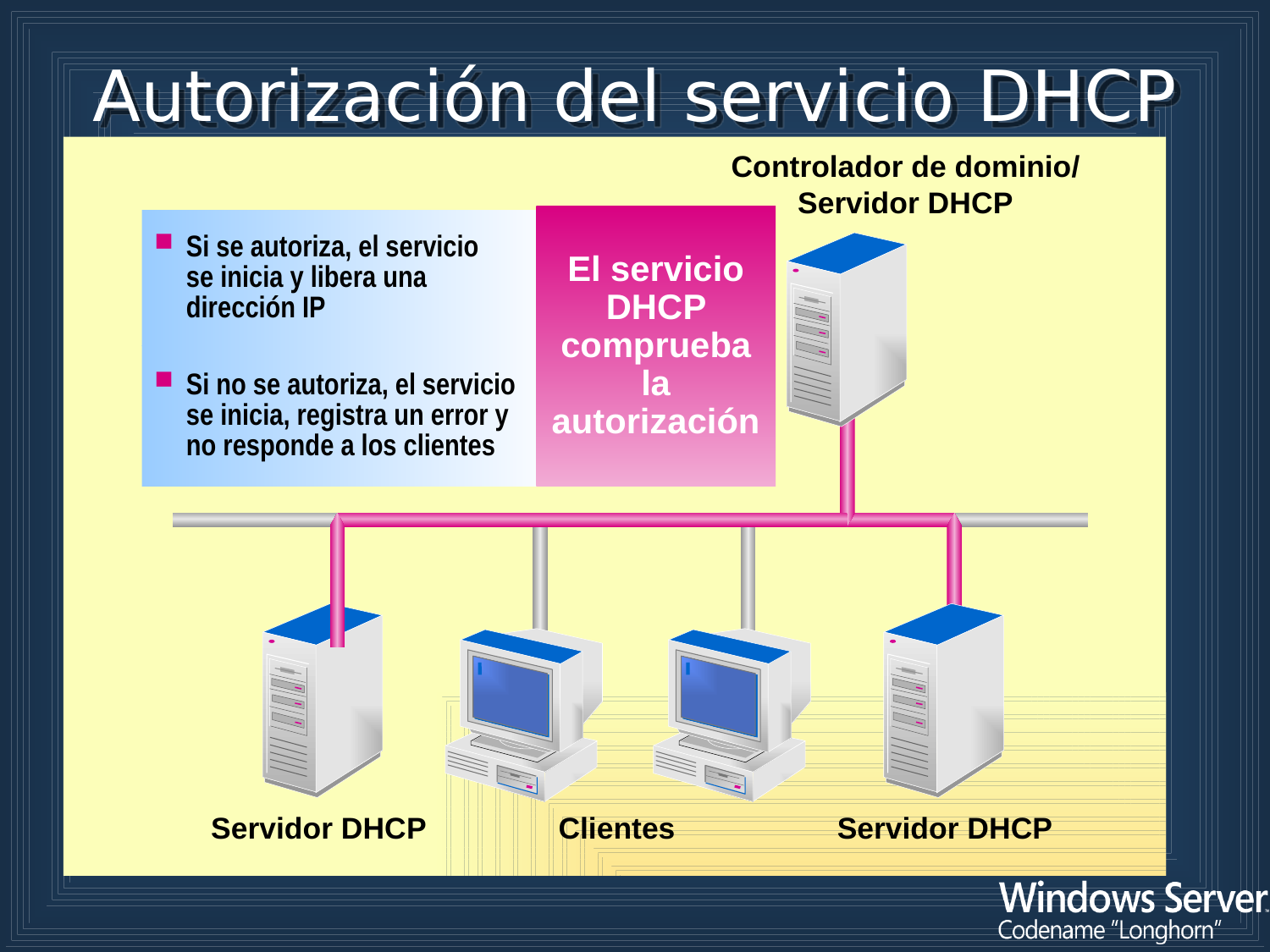

# Autorización del servicio DHCP

Controlador de dominio/
Servidor DHCP
El servicio DHCP comprueba la autorización
Si se autoriza, el servicio
se inicia y libera una dirección IP

Si no se autoriza, el servicio se inicia, registra un error y no responde a los clientes

Servidor DHCP
Clientes
Servidor DHCP